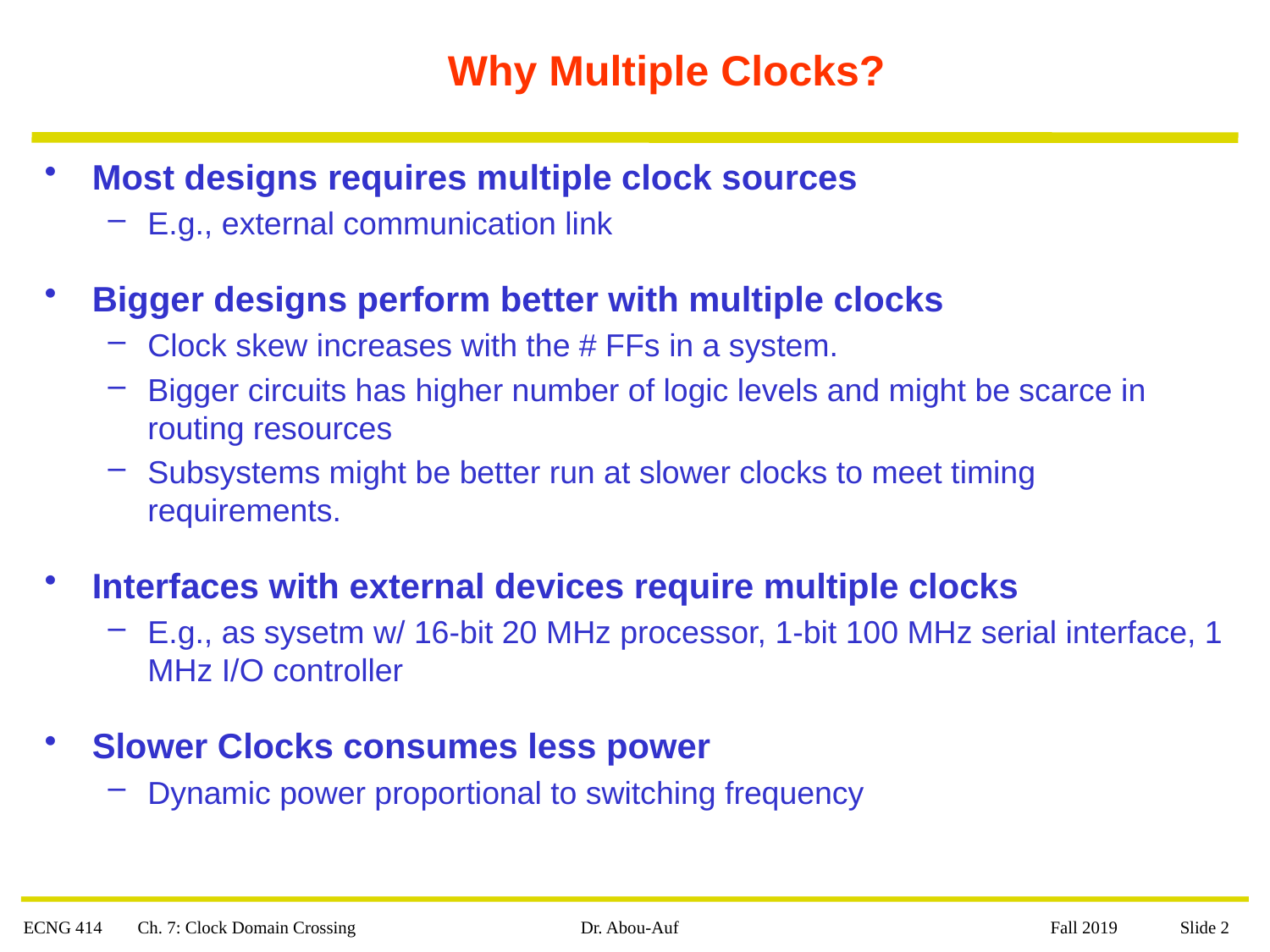

# Why Multiple Clocks?
Most designs requires multiple clock sources
E.g., external communication link
Bigger designs perform better with multiple clocks
Clock skew increases with the # FFs in a system.
Bigger circuits has higher number of logic levels and might be scarce in routing resources
Subsystems might be better run at slower clocks to meet timing requirements.
Interfaces with external devices require multiple clocks
E.g., as sysetm w/ 16-bit 20 MHz processor, 1-bit 100 MHz serial interface, 1 MHz I/O controller
Slower Clocks consumes less power
Dynamic power proportional to switching frequency
ECNG 414        Ch. 7: Clock Domain Crossing
Dr. Abou-Auf
 Fall 2019              Slide 2